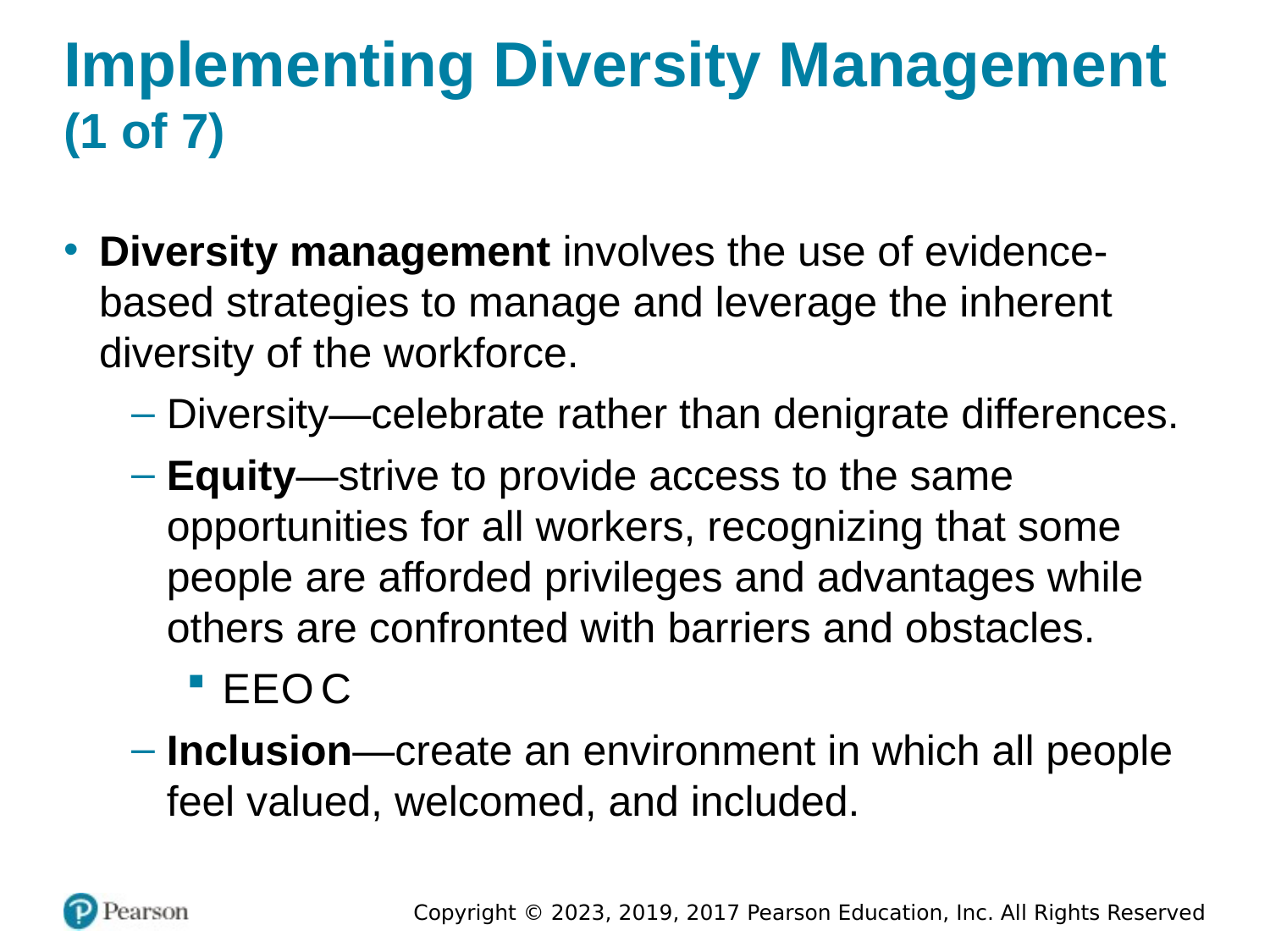

# Implementing Diversity Management (1 of 7)
Diversity management involves the use of evidence-based strategies to manage and leverage the inherent diversity of the workforce.
Diversity—celebrate rather than denigrate differences.
Equity—strive to provide access to the same opportunities for all workers, recognizing that some people are afforded privileges and advantages while others are confronted with barriers and obstacles.
E E O C
Inclusion—create an environment in which all people feel valued, welcomed, and included.